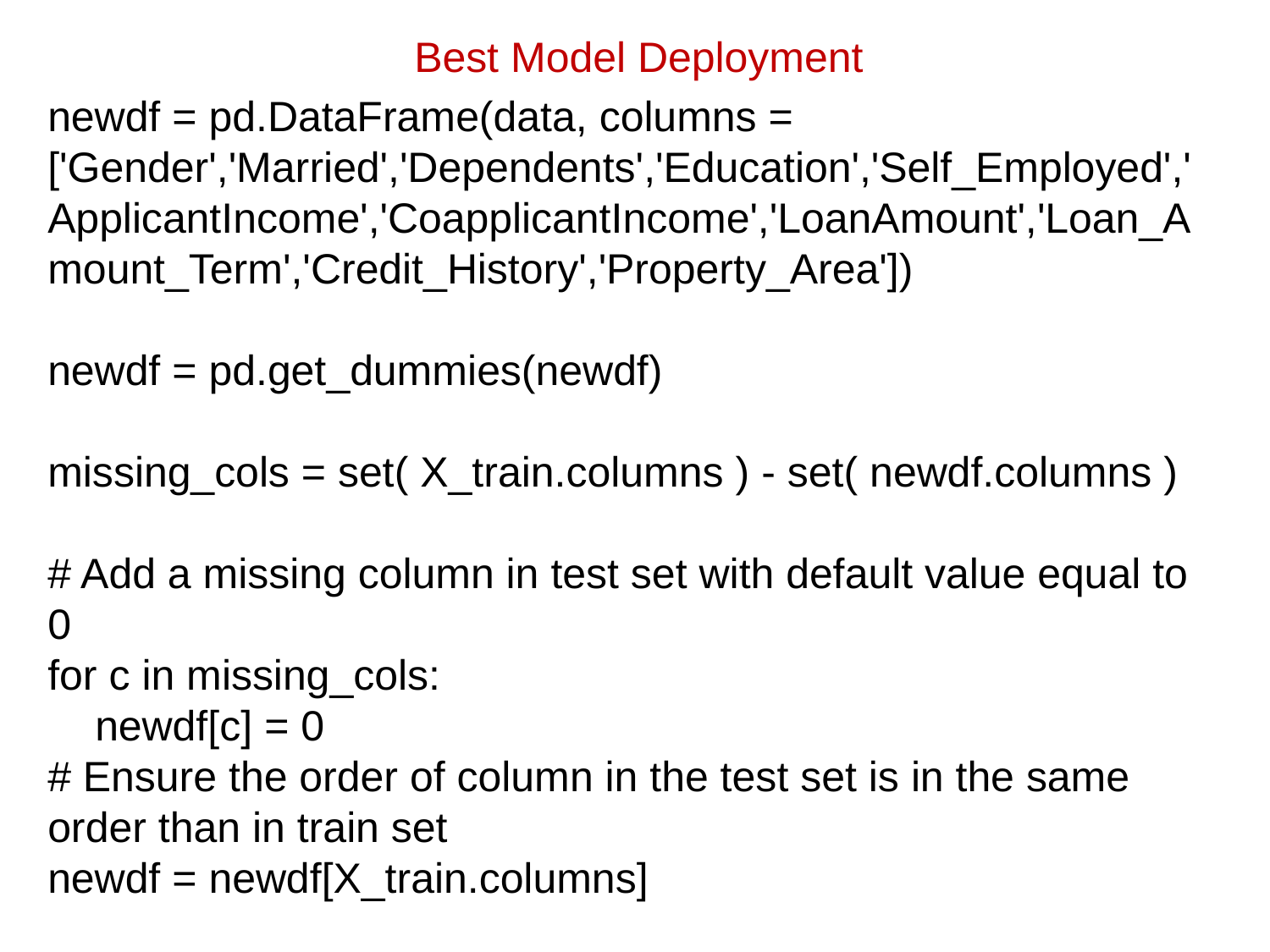

# Best Model Deployment
newdf = pd.DataFrame(data, columns = ['Gender','Married','Dependents','Education','Self_Employed','ApplicantIncome','CoapplicantIncome','LoanAmount','Loan_Amount_Term','Credit_History','Property_Area'])

newdf = pd.get_dummies(newdf)

missing_cols = set( X_train.columns ) - set( newdf.columns )

# Add a missing column in test set with default value equal to 0
for c in missing_cols:
    newdf[c] = 0
# Ensure the order of column in the test set is in the same order than in train set
newdf = newdf[X_train.columns]